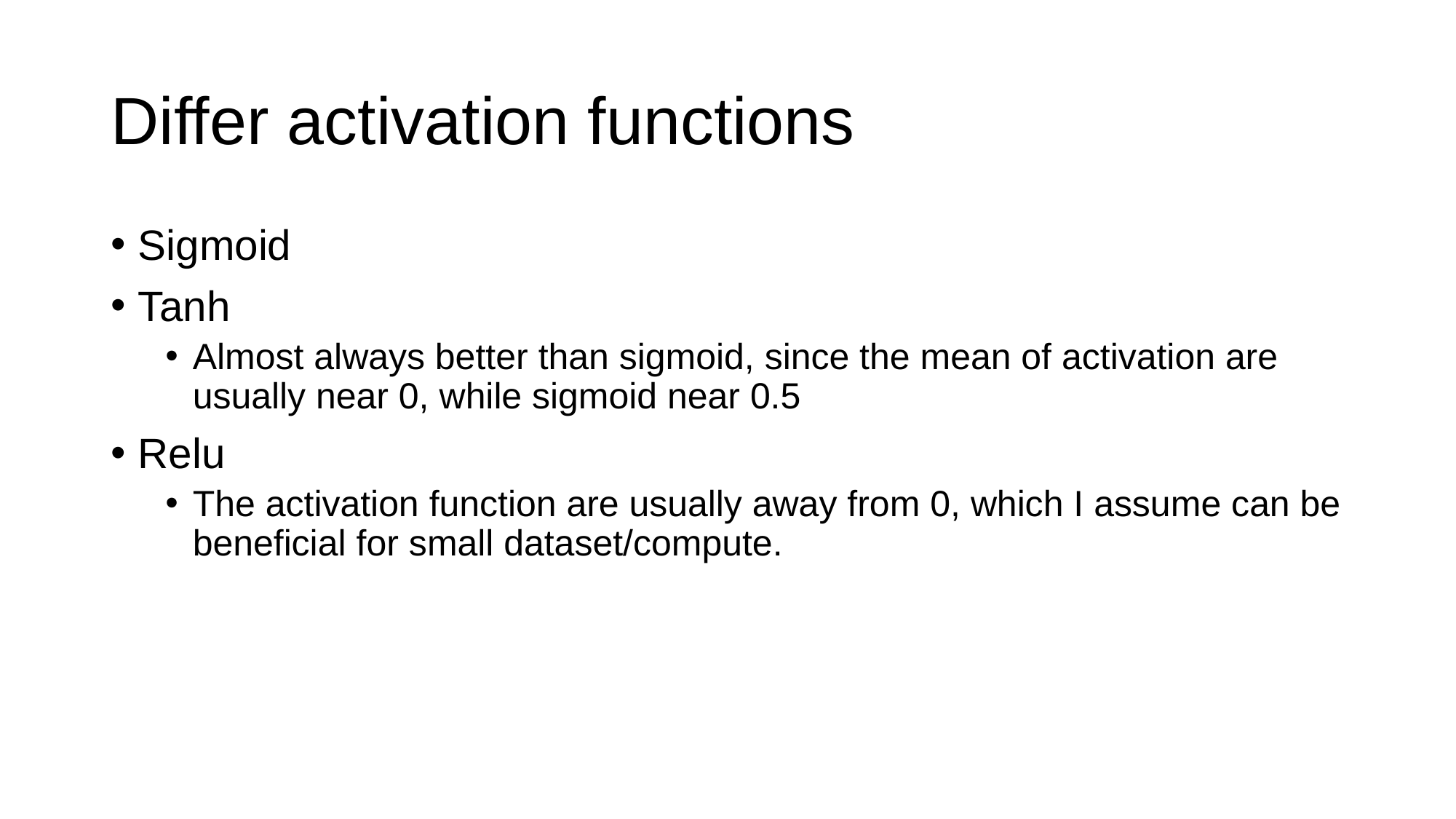

# Differ activation functions
Sigmoid
Tanh
Almost always better than sigmoid, since the mean of activation are usually near 0, while sigmoid near 0.5
Relu
The activation function are usually away from 0, which I assume can be beneficial for small dataset/compute.